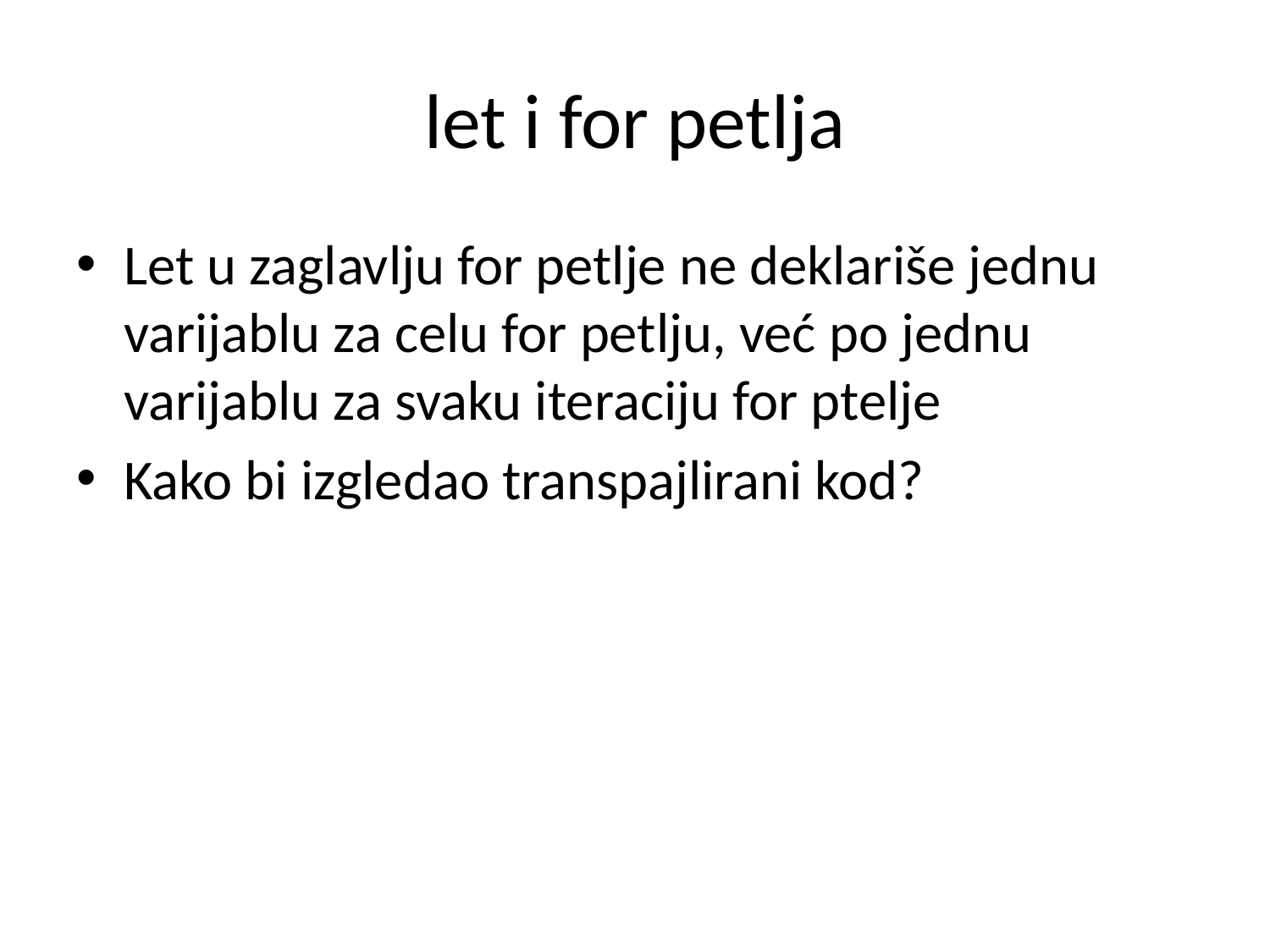

# let i for petlja
Let u zaglavlju for petlje ne deklariše jednu varijablu za celu for petlju, već po jednu varijablu za svaku iteraciju for ptelje
Kako bi izgledao transpajlirani kod?